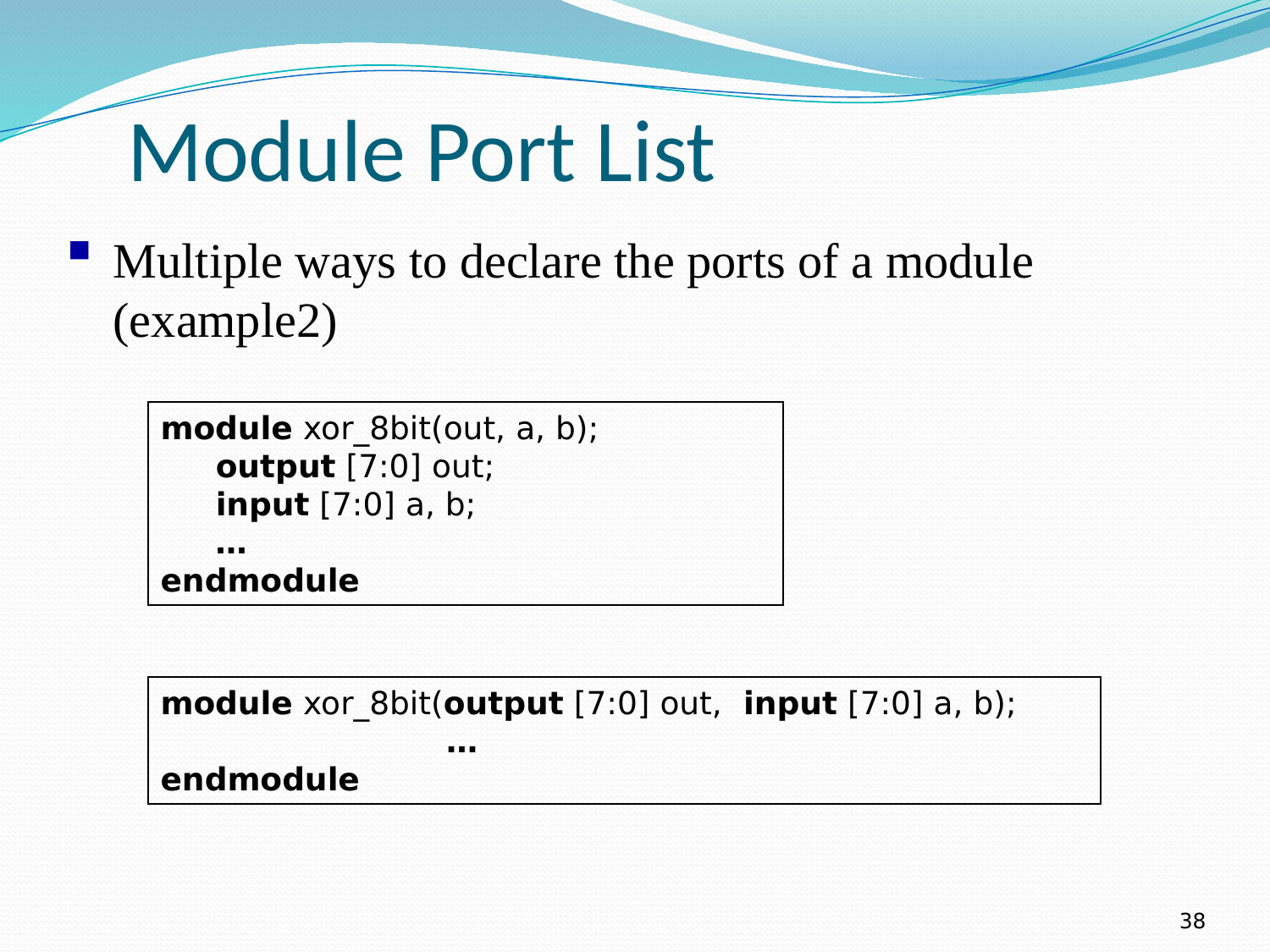

# Module Port List
Multiple ways to declare the ports of a module (example2)
module xor_8bit(out, a, b);
     output [7:0] out;
     input [7:0] a, b;
     …
endmodule
module xor_8bit(output [7:0] out,  input [7:0] a, b);
                          …
endmodule
38